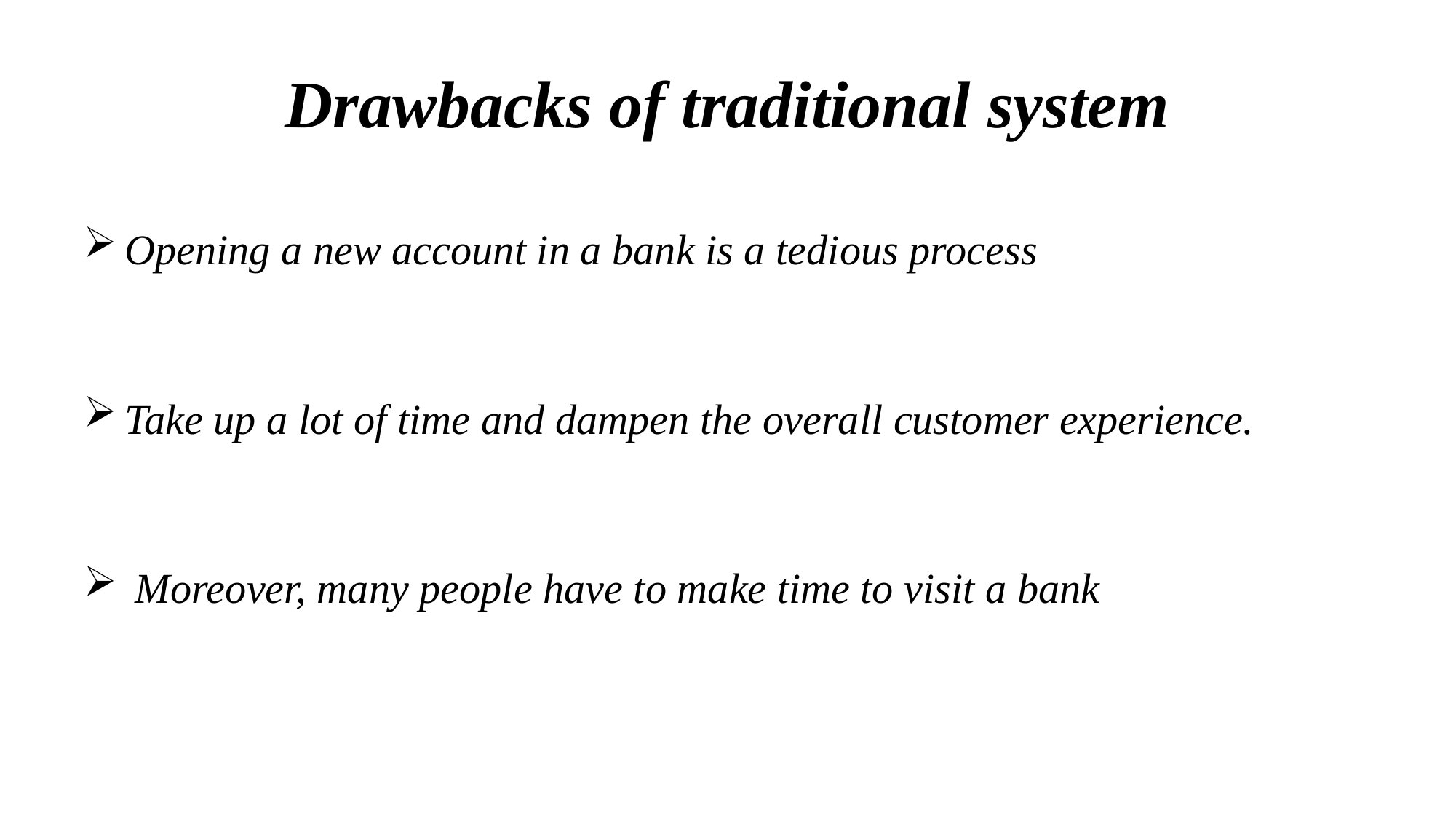

# Drawbacks of traditional system
Opening a new account in a bank is a tedious process

Take up a lot of time and dampen the overall customer experience.

 Moreover, many people have to make time to visit a bank